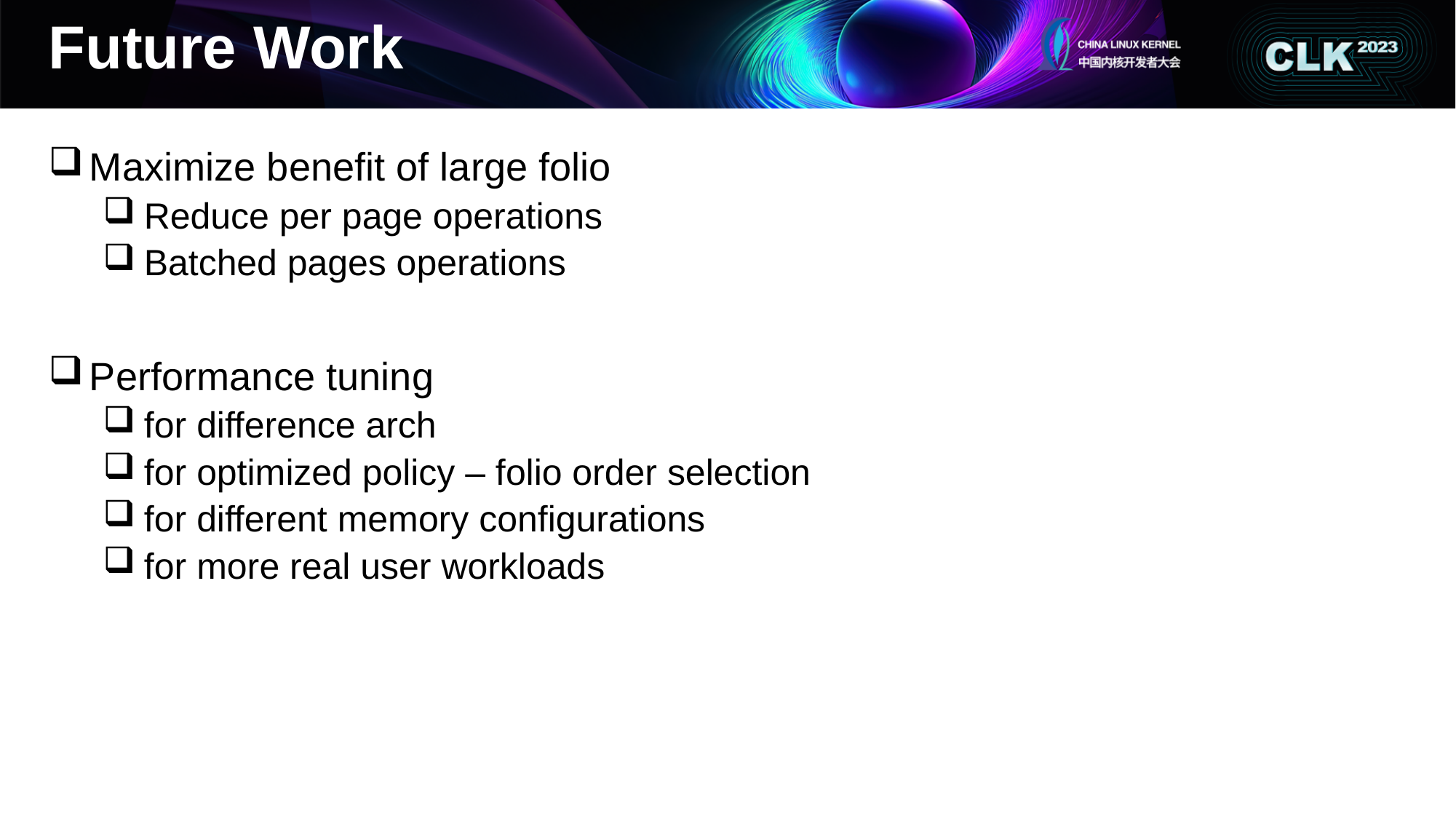

# Future Work
Maximize benefit of large folio
Reduce per page operations
Batched pages operations

Performance tuning
for difference arch
for optimized policy – folio order selection
for different memory configurations
for more real user workloads